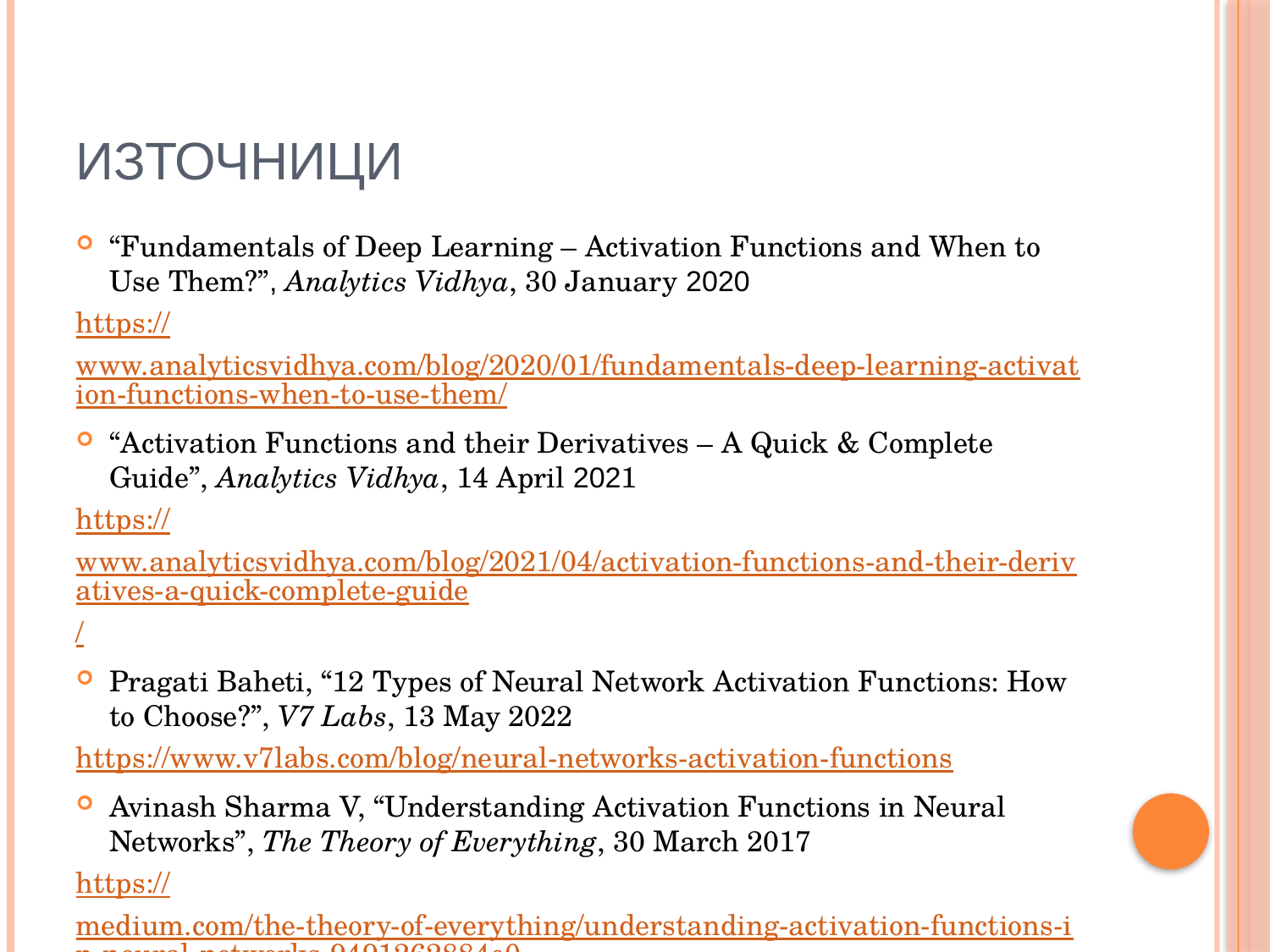

# Източници
“Fundamentals of Deep Learning – Activation Functions and When to Use Them?”, Analytics Vidhya, 30 January 2020
https://www.analyticsvidhya.com/blog/2020/01/fundamentals-deep-learning-activation-functions-when-to-use-them/
“Activation Functions and their Derivatives – A Quick & Complete Guide”, Analytics Vidhya, 14 April 2021
https://www.analyticsvidhya.com/blog/2021/04/activation-functions-and-their-derivatives-a-quick-complete-guide/
Pragati Baheti, “12 Types of Neural Network Activation Functions: How to Choose?”, V7 Labs, 13 May 2022
https://www.v7labs.com/blog/neural-networks-activation-functions
Avinash Sharma V, “Understanding Activation Functions in Neural Networks”, The Theory of Everything, 30 March 2017
https://medium.com/the-theory-of-everything/understanding-activation-functions-in-neural-networks-9491262884e0